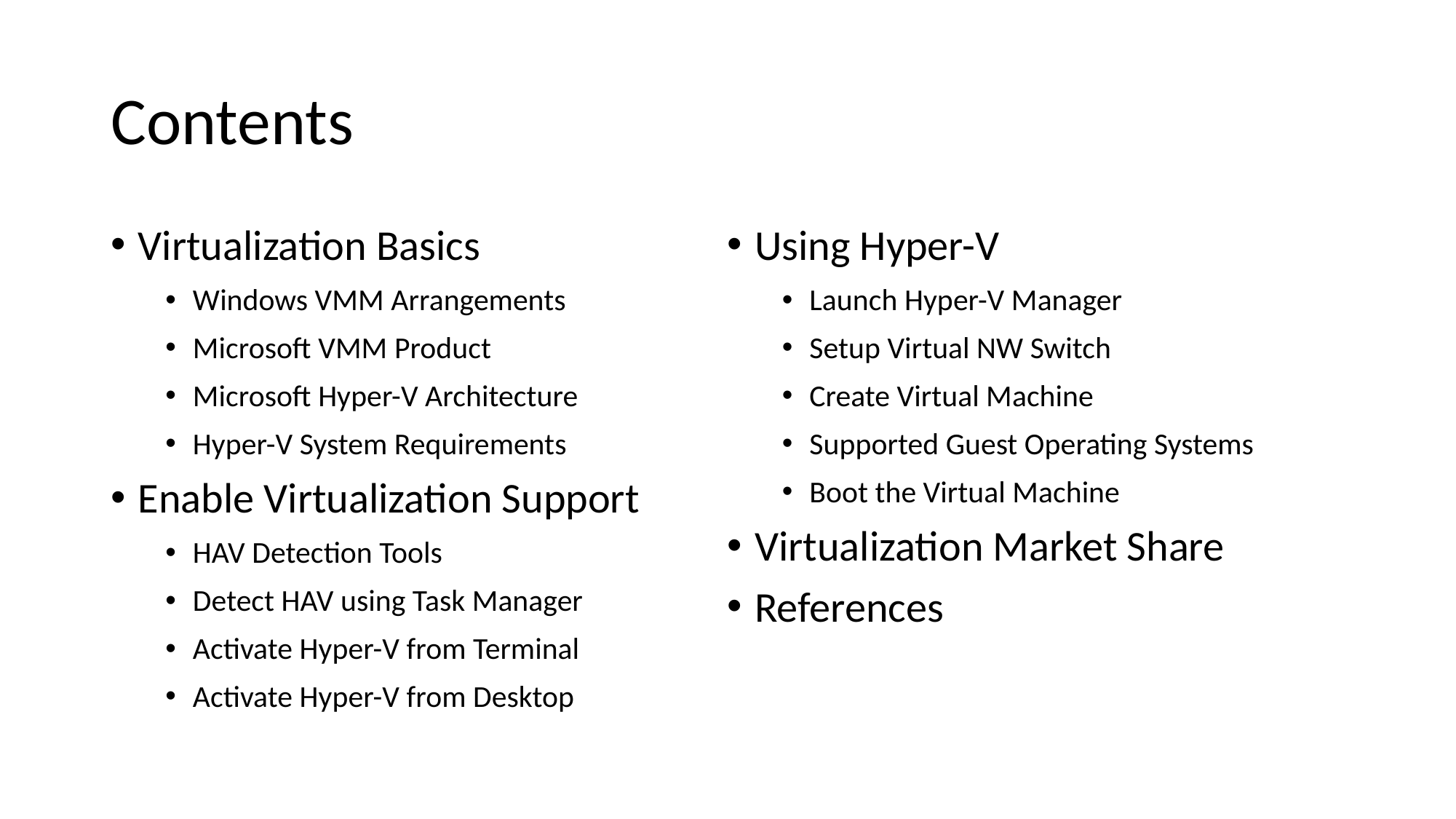

# Contents
Virtualization Basics
Windows VMM Arrangements
Microsoft VMM Product
Microsoft Hyper-V Architecture
Hyper-V System Requirements
Enable Virtualization Support
HAV Detection Tools
Detect HAV using Task Manager
Activate Hyper-V from Terminal
Activate Hyper-V from Desktop
Using Hyper-V
Launch Hyper-V Manager
Setup Virtual NW Switch
Create Virtual Machine
Supported Guest Operating Systems
Boot the Virtual Machine
Virtualization Market Share
References